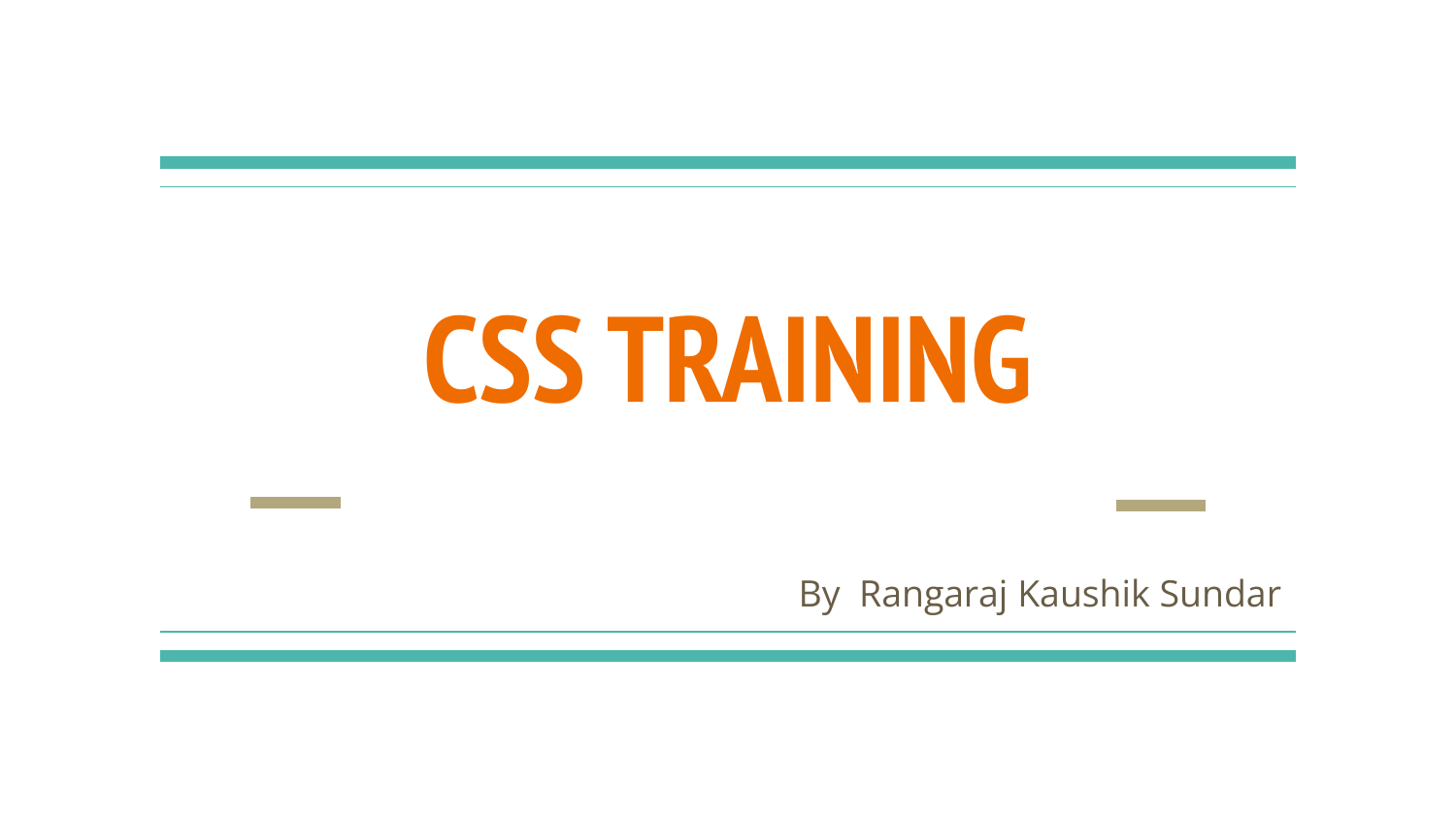

# CSS TRAINING
By  Rangaraj Kaushik Sundar